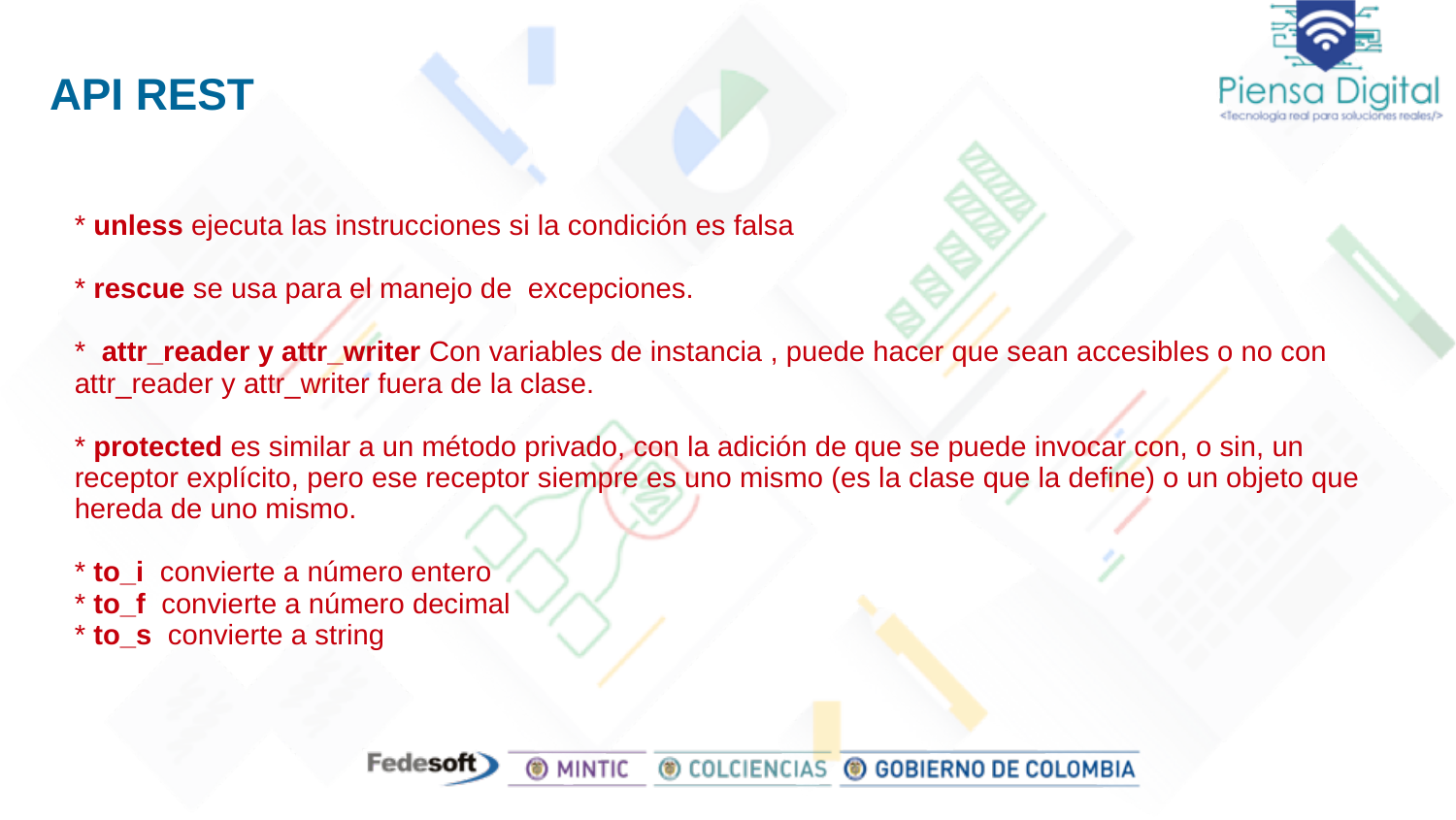

# API REST

* unless ejecuta las instrucciones si la condición es falsa

* rescue se usa para el manejo de  excepciones.

*  attr_reader y attr_writer Con variables de instancia , puede hacer que sean accesibles o no con attr_reader y attr_writer fuera de la clase.

* protected es similar a un método privado, con la adición de que se puede invocar con, o sin, un receptor explícito, pero ese receptor siempre es uno mismo (es la clase que la define) o un objeto que hereda de uno mismo.

* to_i  convierte a número entero
* to_f  convierte a número decimal
* to_s  convierte a string